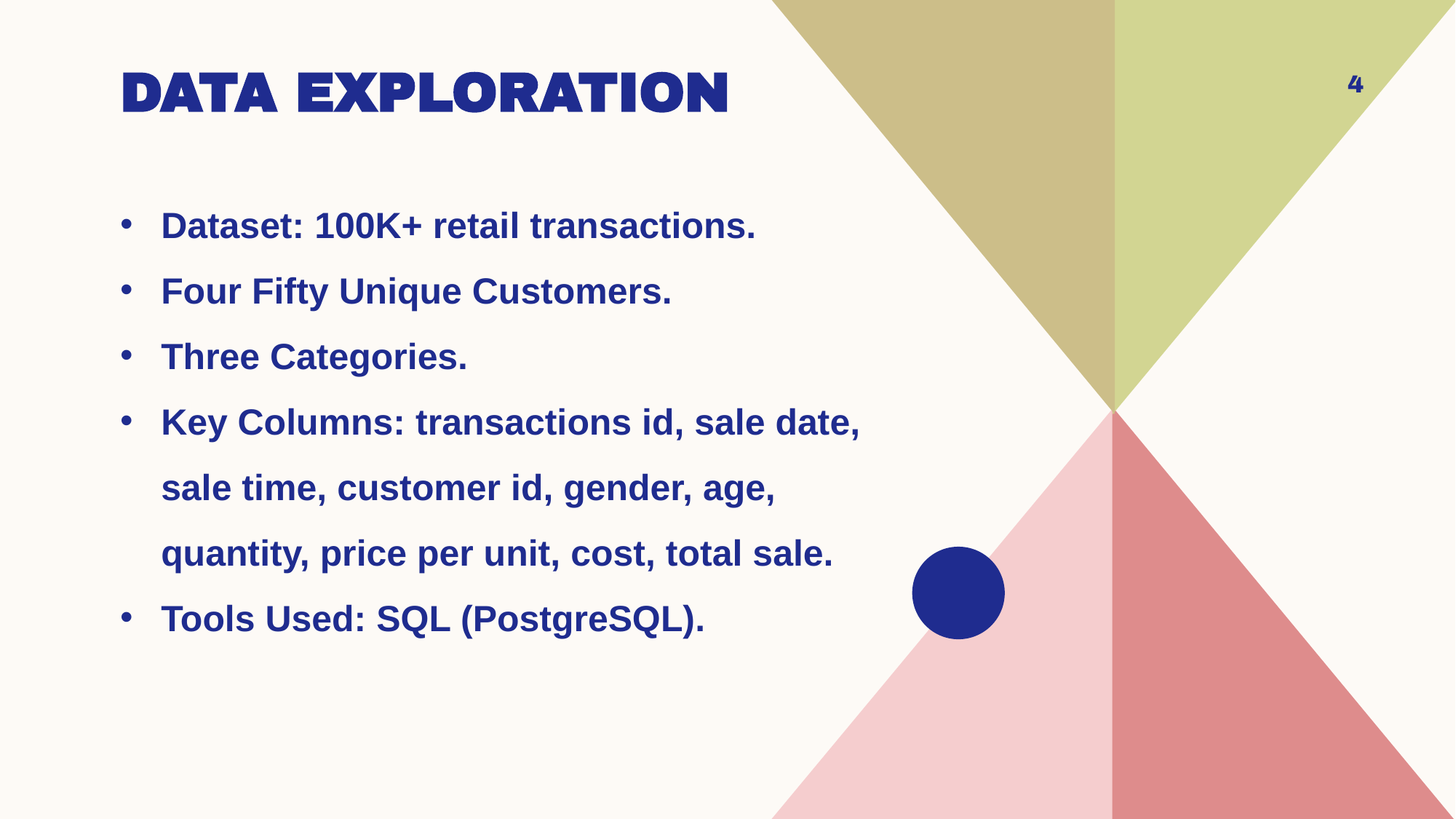

# Data Exploration
4
Dataset: 100K+ retail transactions.
Four Fifty Unique Customers.
Three Categories.
Key Columns: transactions id, sale date, sale time, customer id, gender, age, quantity, price per unit, cost, total sale.
Tools Used: SQL (PostgreSQL).